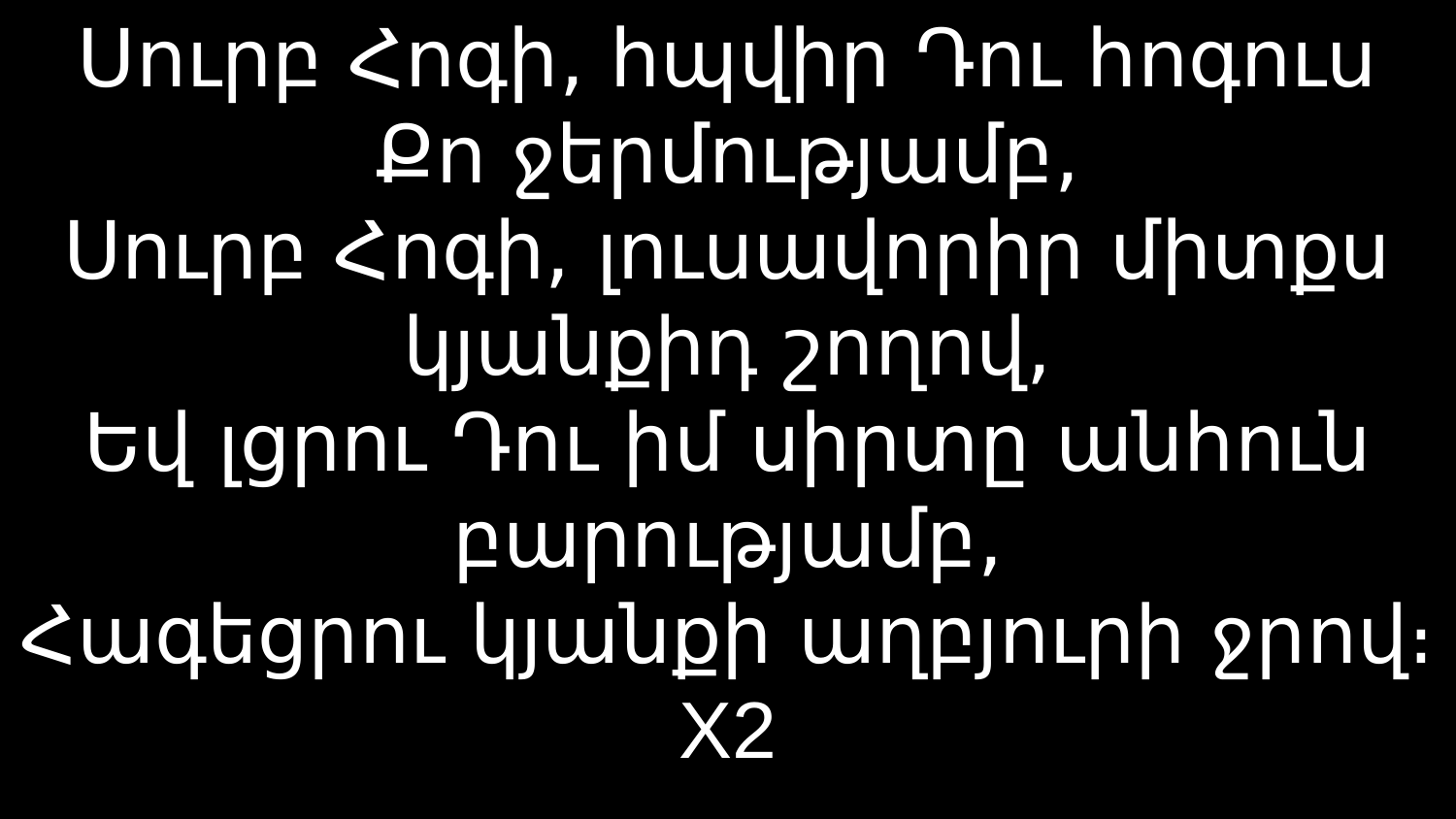

# Սուրբ Հոգի, հպվիր Դու հոգուս Քո ջերմությամբ, Սուրբ Հոգի, լուսավորիր միտքս կյանքիդ շողով, Եվ լցրու Դու իմ սիրտը անհուն բարությամբ, Հագեցրու կյանքի աղբյուրի ջրով։ X2